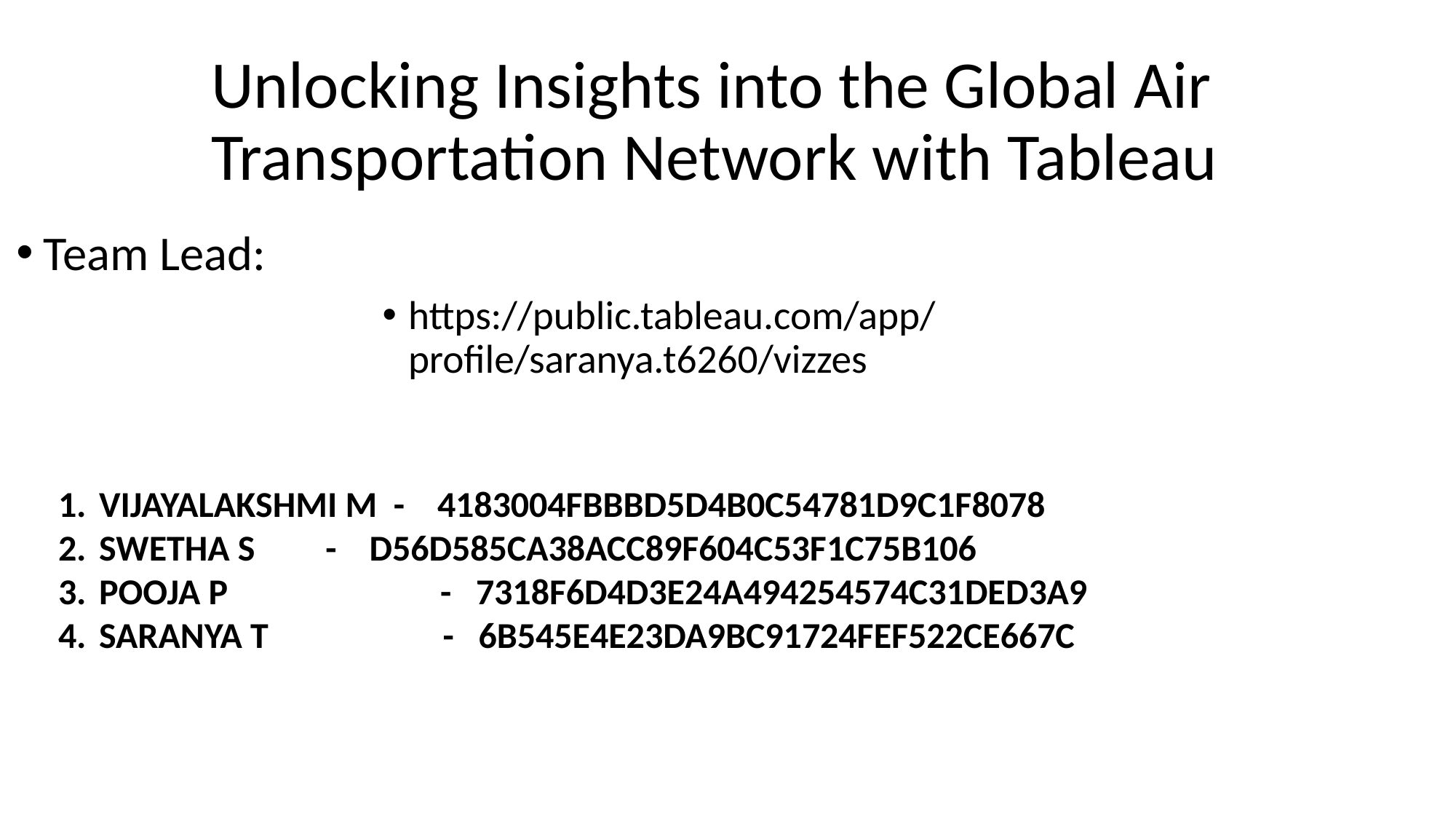

Unlocking Insights into the Global Air Transportation Network with Tableau
Team Lead:
https://public.tableau.com/app/profile/saranya.t6260/vizzes
VIJAYALAKSHMI M  -    4183004FBBBD5D4B0C54781D9C1F8078
SWETHA S    	 -    D56D585CA38ACC89F604C53F1C75B106
POOJA P   	               -   7318F6D4D3E24A494254574C31DED3A9
SARANYA T		  -   6B545E4E23DA9BC91724FEF522CE667C